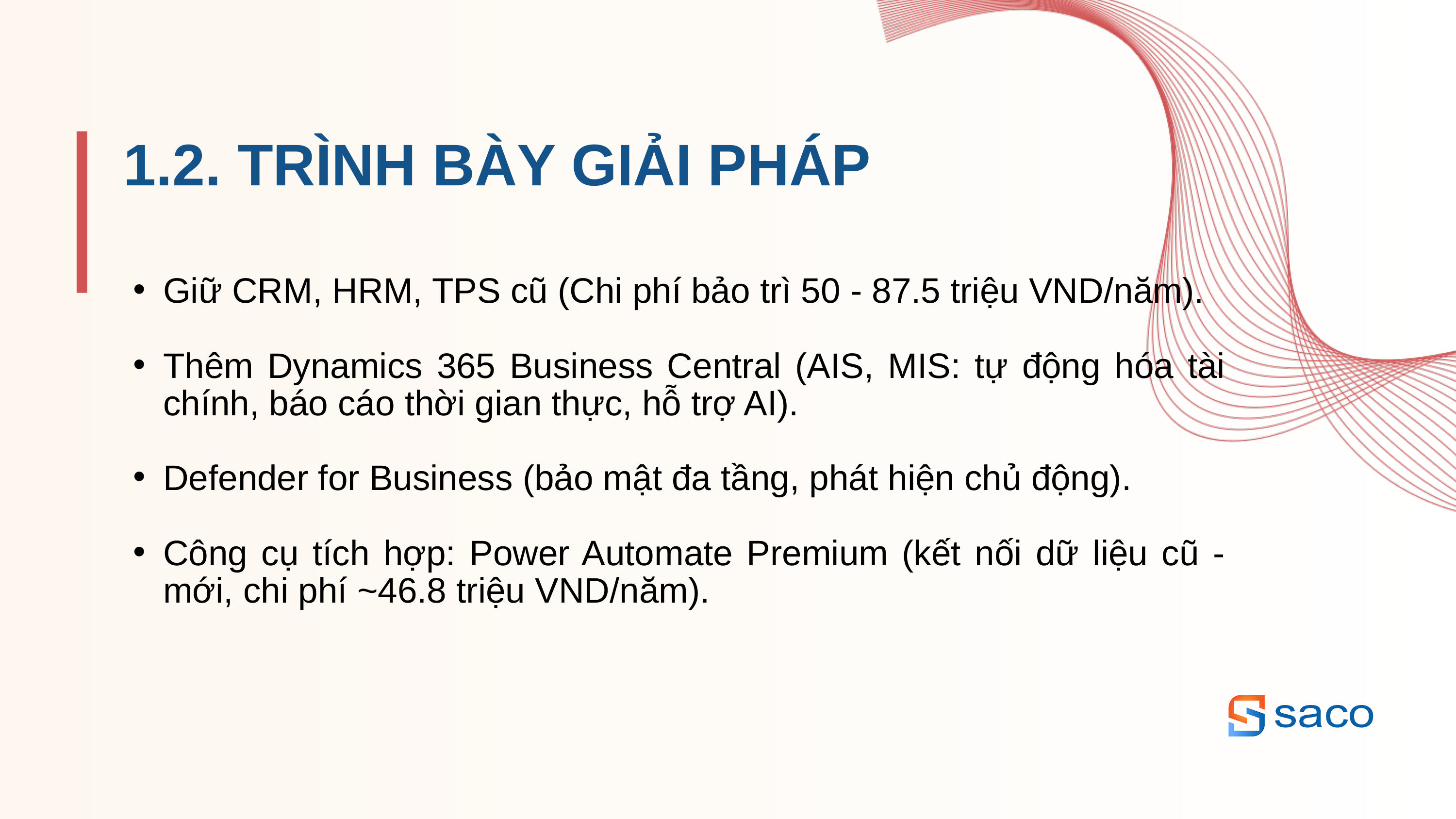

1.2. TRÌNH BÀY GIẢI PHÁP
Giữ CRM, HRM, TPS cũ (Chi phí bảo trì 50 - 87.5 triệu VND/năm).

Thêm Dynamics 365 Business Central (AIS, MIS: tự động hóa tài chính, báo cáo thời gian thực, hỗ trợ AI).

Defender for Business (bảo mật đa tầng, phát hiện chủ động).

Công cụ tích hợp: Power Automate Premium (kết nối dữ liệu cũ - mới, chi phí ~46.8 triệu VND/năm).